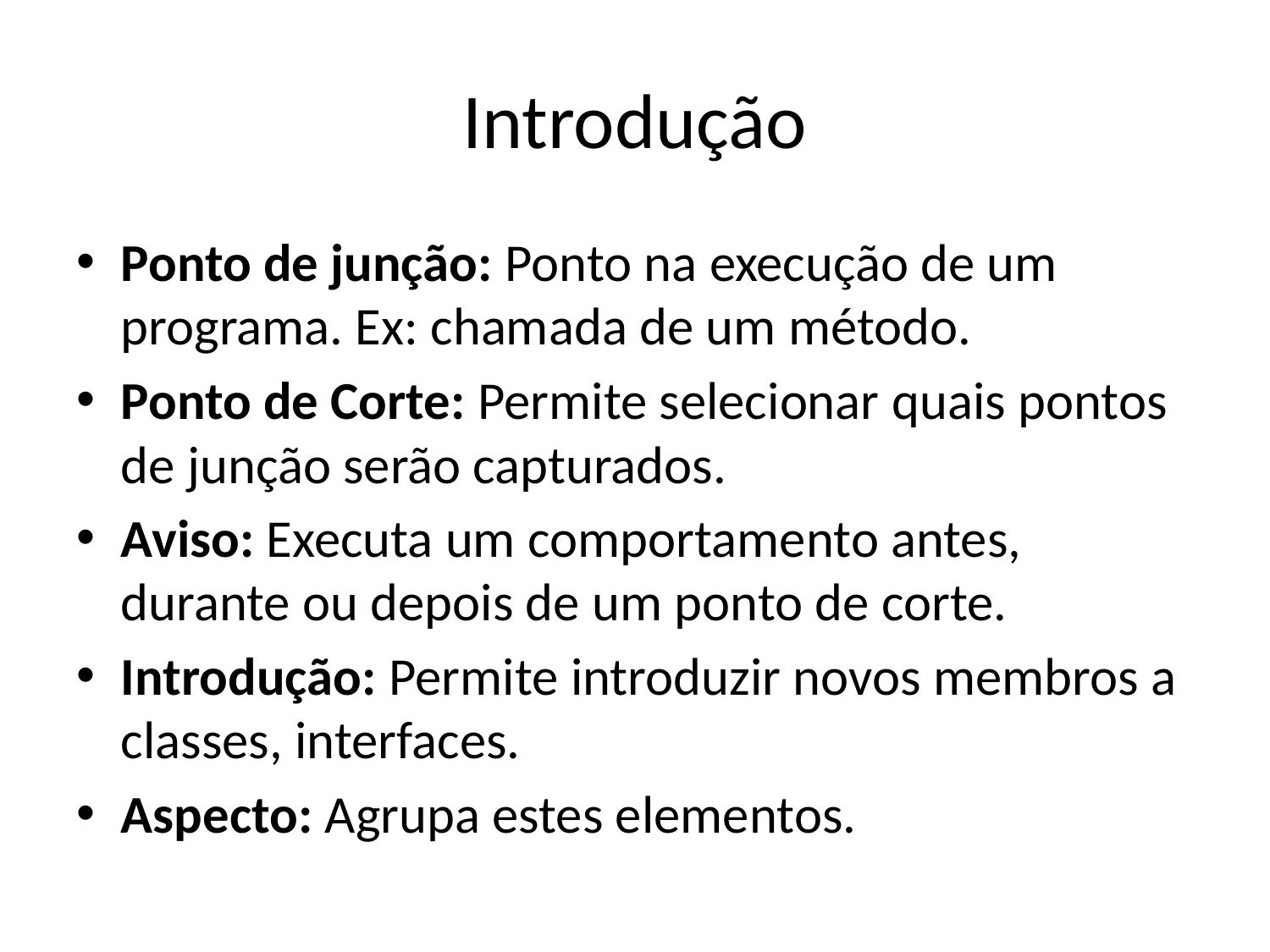

# Introdução
Ponto de junção: Ponto na execução de um programa. Ex: chamada de um método.
Ponto de Corte: Permite selecionar quais pontos de junção serão capturados.
Aviso: Executa um comportamento antes, durante ou depois de um ponto de corte.
Introdução: Permite introduzir novos membros a classes, interfaces.
Aspecto: Agrupa estes elementos.